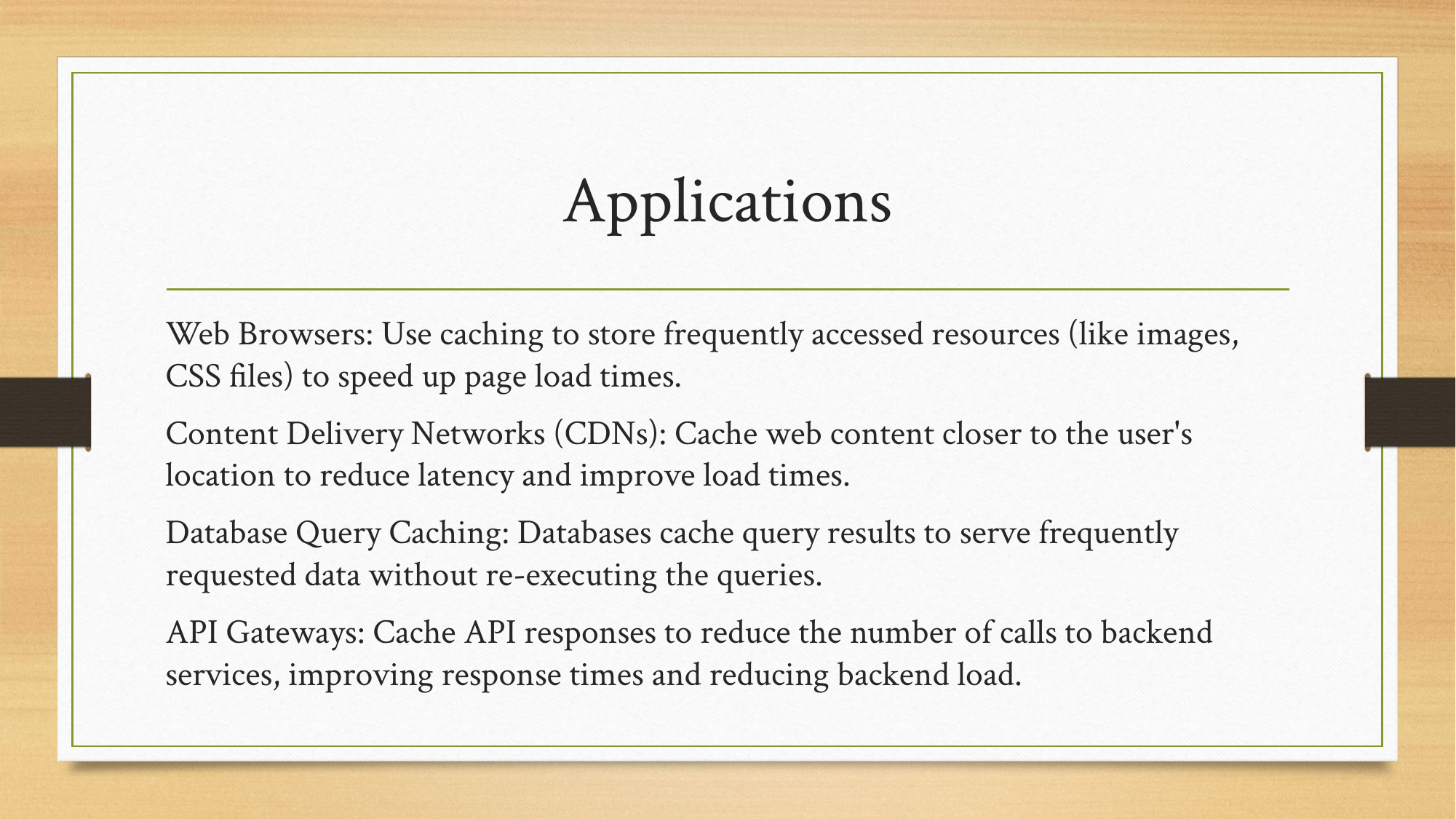

# Applications
Web Browsers: Use caching to store frequently accessed resources (like images, CSS files) to speed up page load times.
Content Delivery Networks (CDNs): Cache web content closer to the user's location to reduce latency and improve load times.
Database Query Caching: Databases cache query results to serve frequently requested data without re-executing the queries.
API Gateways: Cache API responses to reduce the number of calls to backend services, improving response times and reducing backend load.